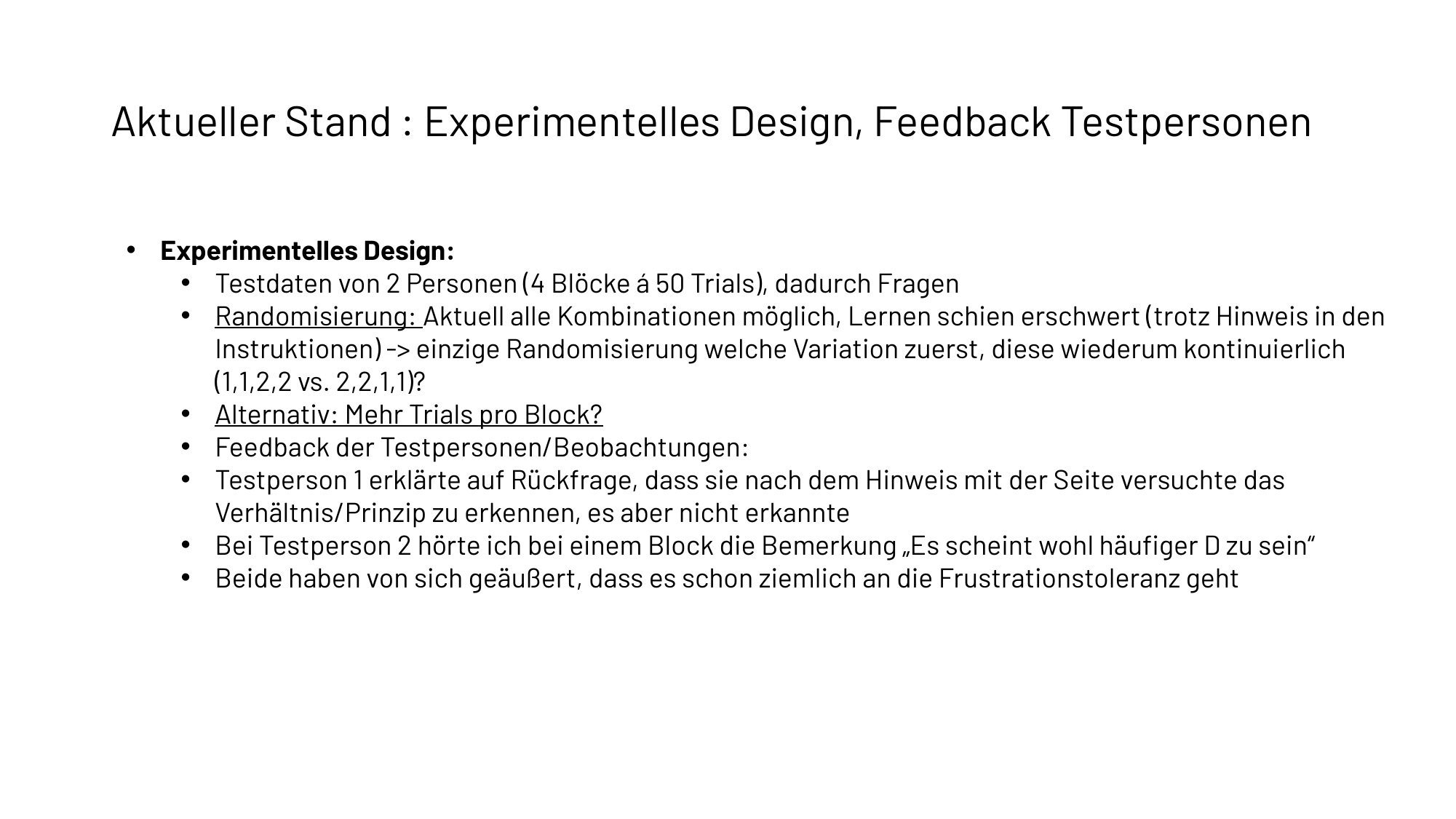

# Aktueller Stand : Experimentelles Design, Feedback Testpersonen
Experimentelles Design:
Testdaten von 2 Personen (4 Blöcke á 50 Trials), dadurch Fragen
Randomisierung: Aktuell alle Kombinationen möglich, Lernen schien erschwert (trotz Hinweis in den Instruktionen) -> einzige Randomisierung welche Variation zuerst, diese wiederum kontinuierlich (1,1,2,2 vs. 2,2,1,1)?
Alternativ: Mehr Trials pro Block?
Feedback der Testpersonen/Beobachtungen:
Testperson 1 erklärte auf Rückfrage, dass sie nach dem Hinweis mit der Seite versuchte das Verhältnis/Prinzip zu erkennen, es aber nicht erkannte
Bei Testperson 2 hörte ich bei einem Block die Bemerkung „Es scheint wohl häufiger D zu sein“
Beide haben von sich geäußert, dass es schon ziemlich an die Frustrationstoleranz geht